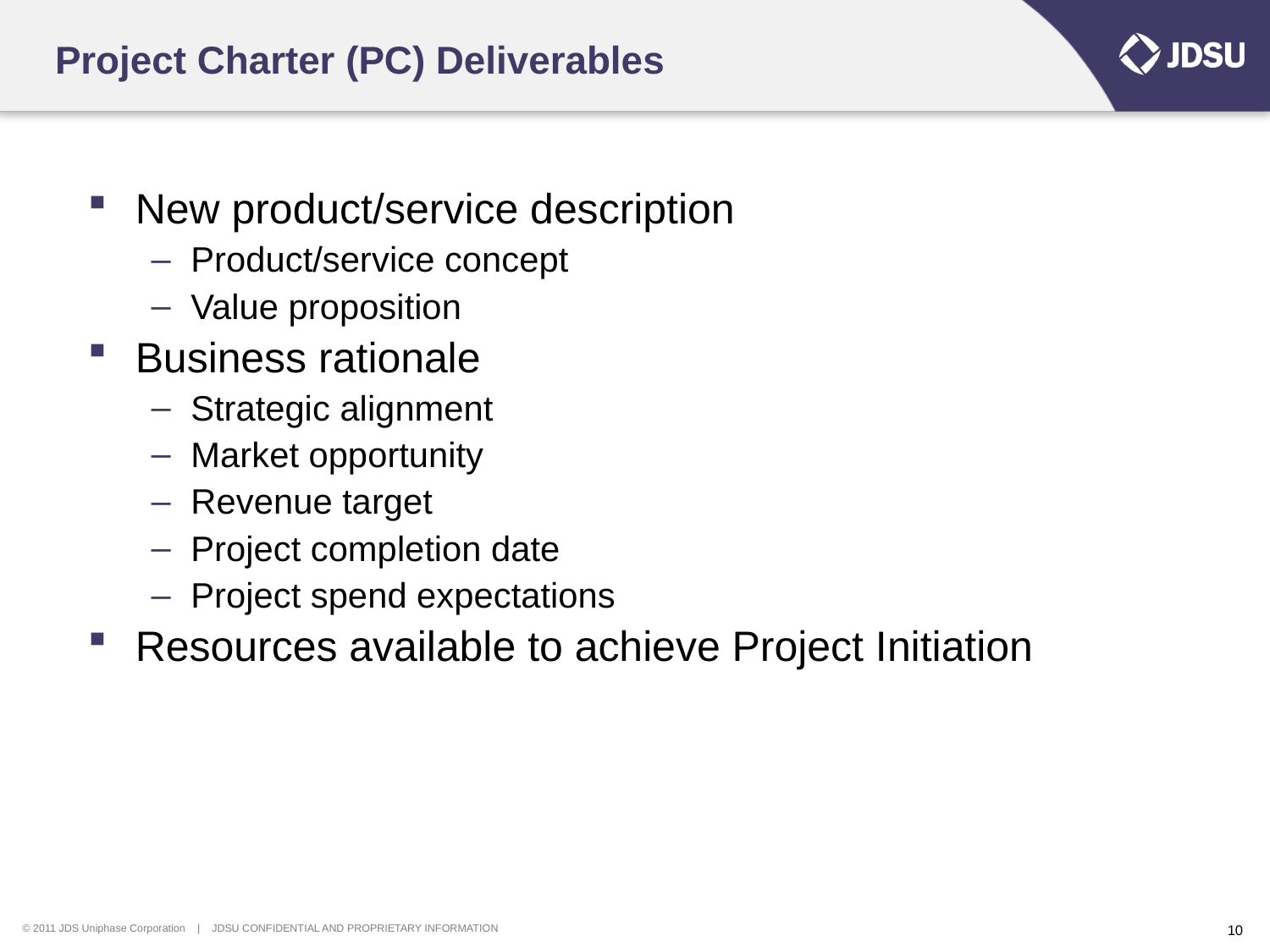

# Project Charter (PC) Deliverables
New product/service description
Product/service concept
Value proposition
Business rationale
Strategic alignment
Market opportunity
Revenue target
Project completion date
Project spend expectations
Resources available to achieve Project Initiation